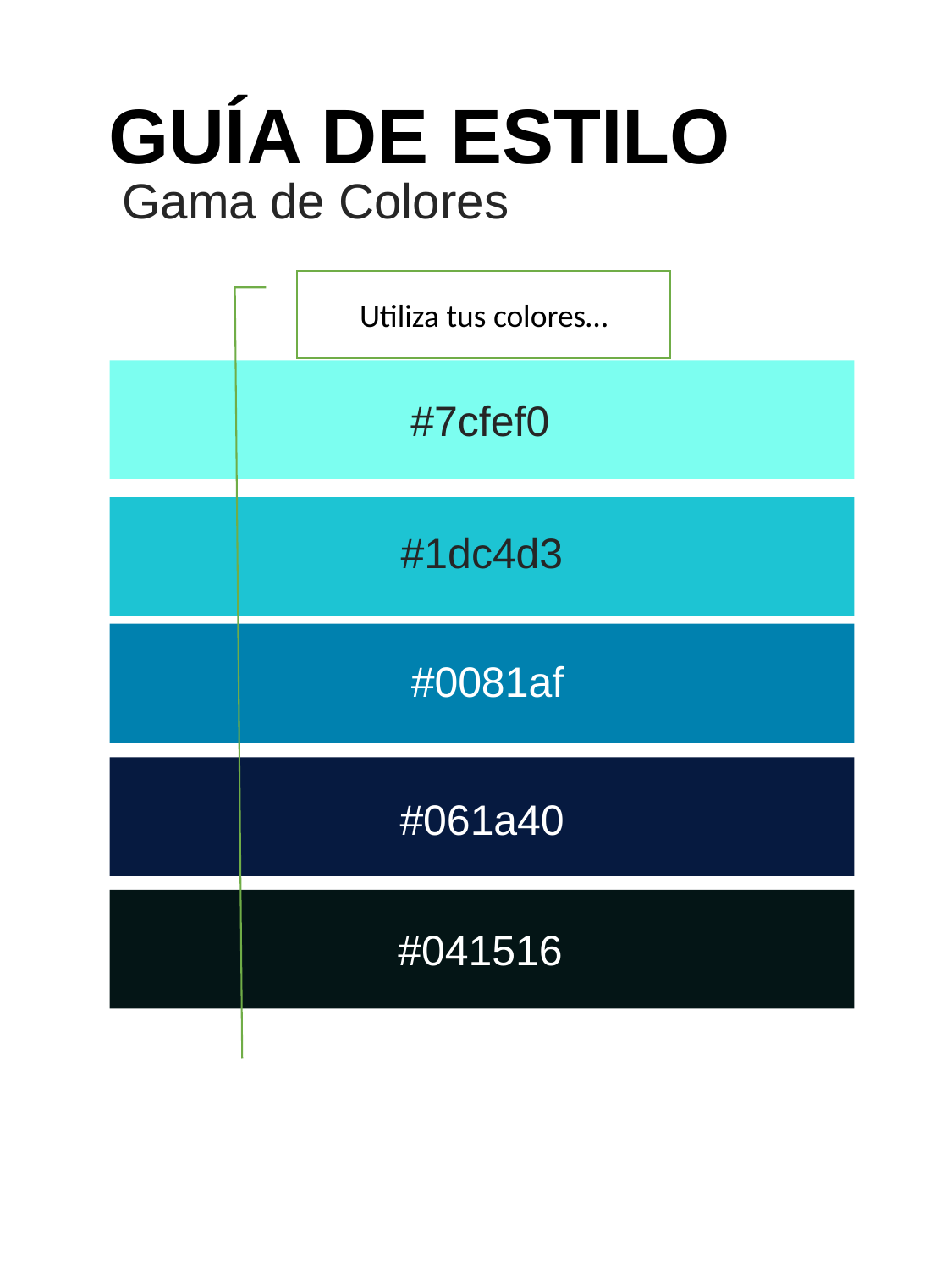

GUÍA DE ESTILO
Gama de Colores

Utiliza tus colores…

#7cfef0

#1dc4d3

#0081af

#061a40

#041516